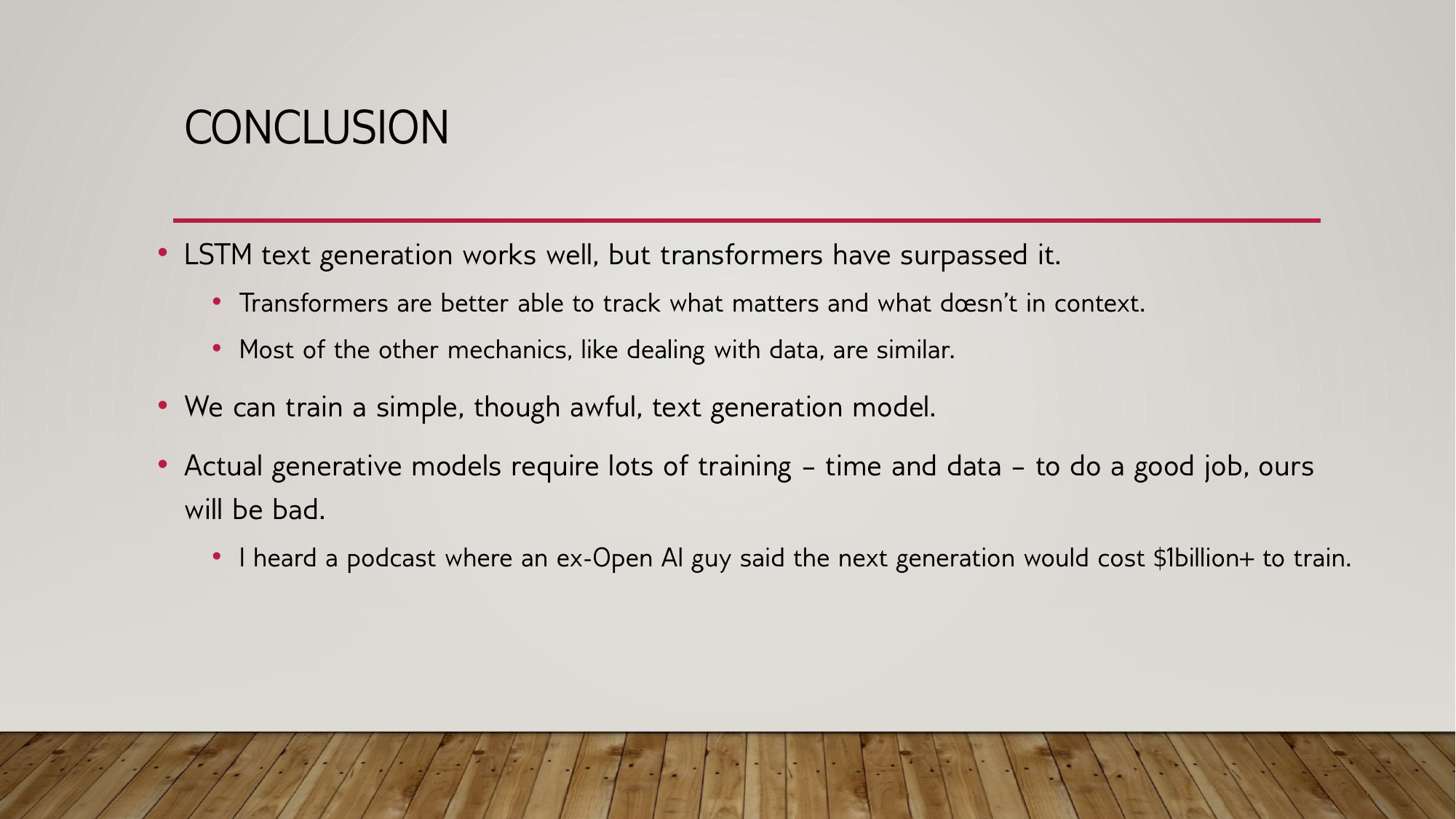

# conclusion
LSTM text generation works well, but transformers have surpassed it.
Transformers are better able to track what matters and what doesn’t in context.
Most of the other mechanics, like dealing with data, are similar.
We can train a simple, though awful, text generation model.
Actual generative models require lots of training – time and data – to do a good job, ours will be bad.
I heard a podcast where an ex-Open AI guy said the next generation would cost $1billion+ to train.